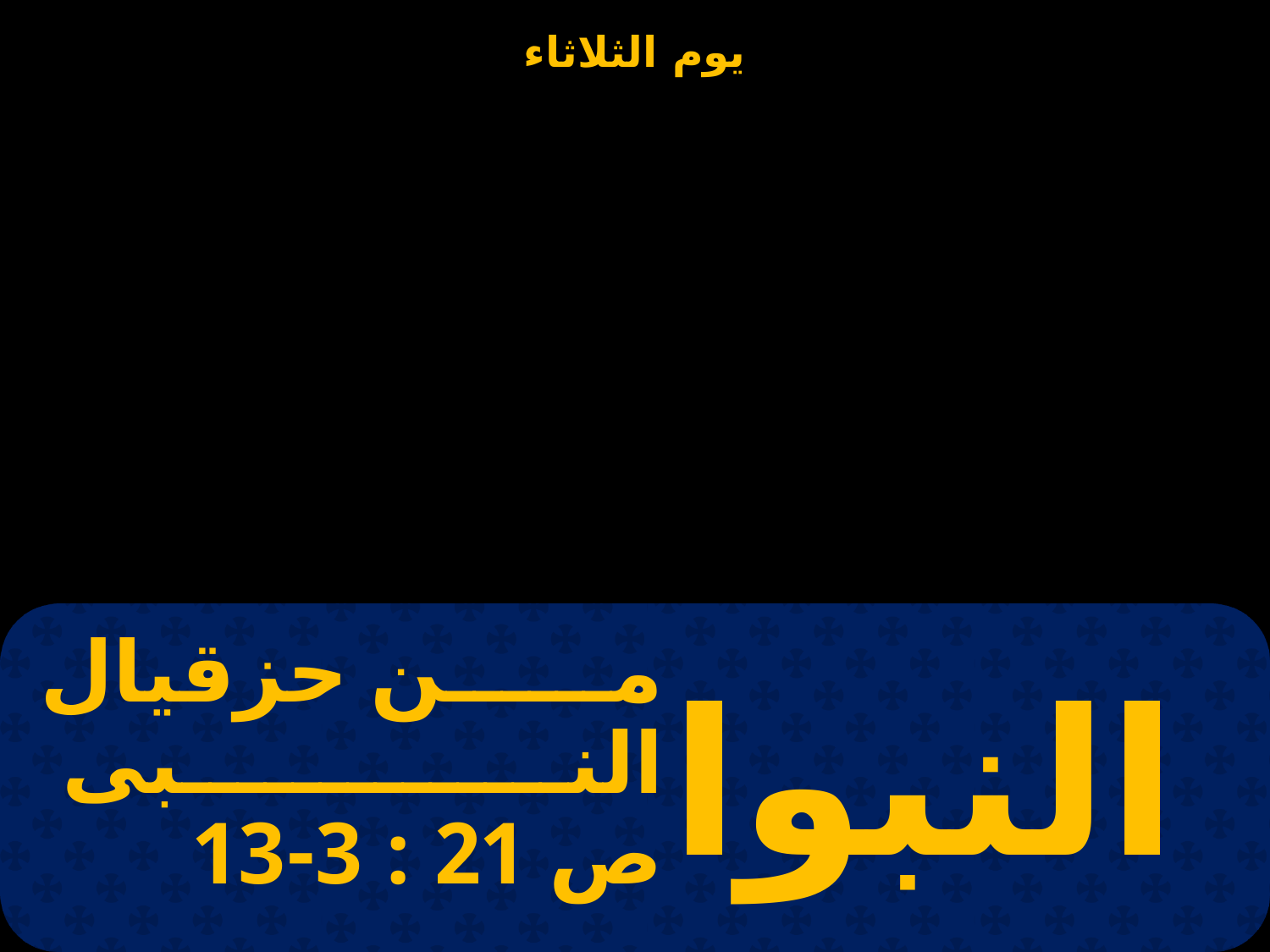

# من حزقيال النبى ص 21 : 3-13